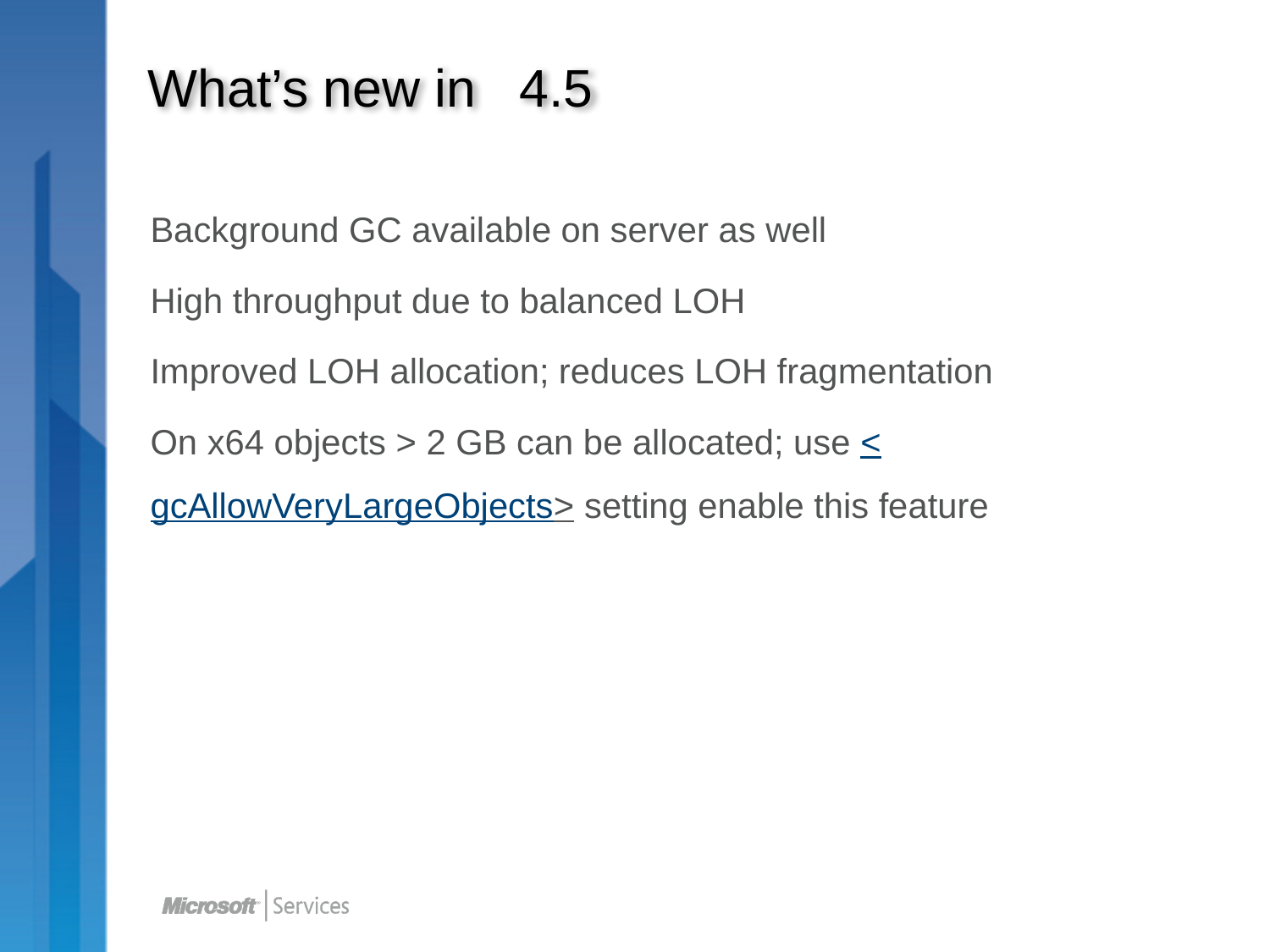

# What’s new in   4.5
Background GC available on server as well
High throughput due to balanced LOH
Improved LOH allocation; reduces LOH fragmentation
On x64 objects > 2 GB can be allocated; use <gcAllowVeryLargeObjects> setting enable this feature